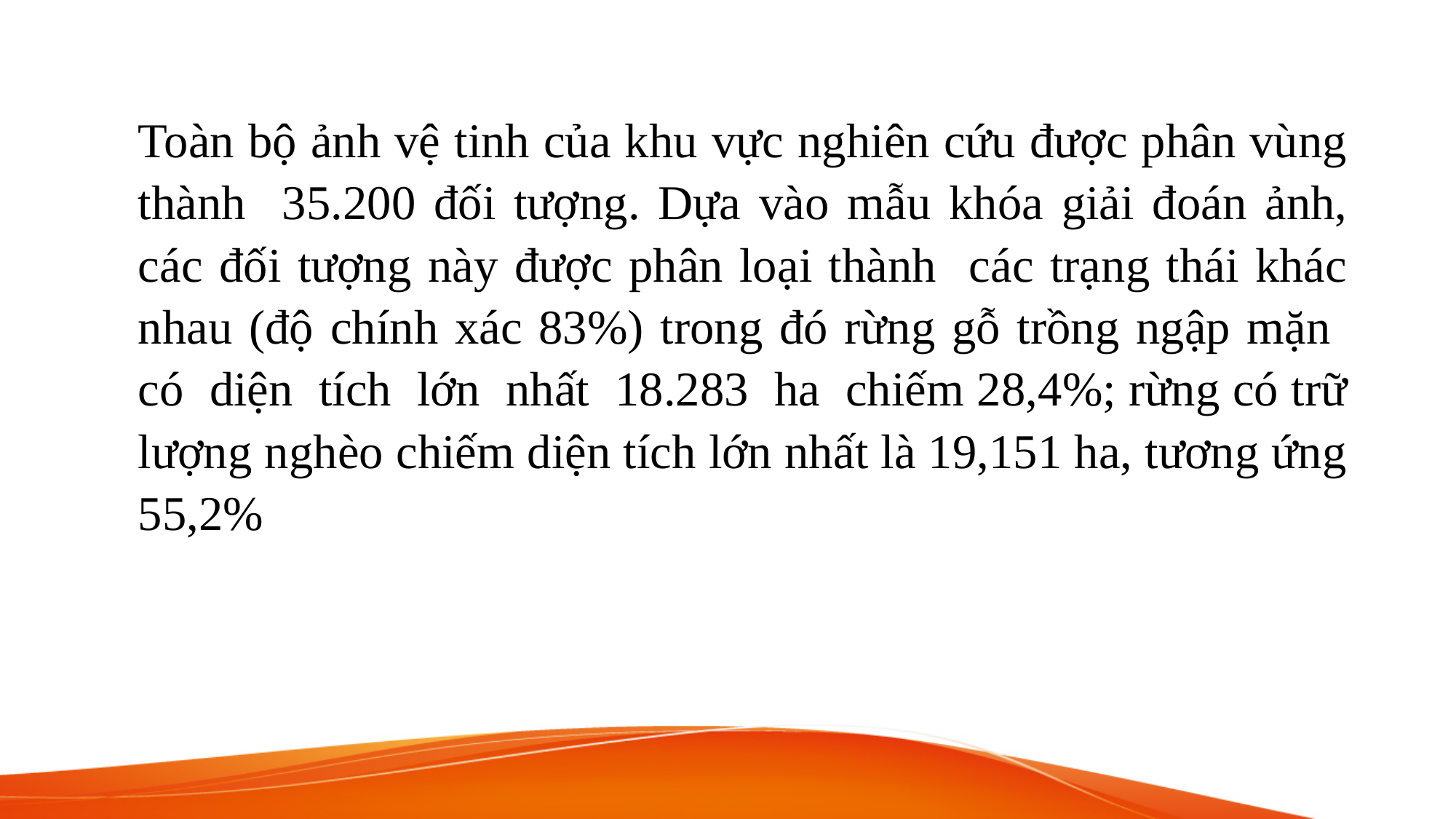

Toàn bộ ảnh vệ tinh của khu vực nghiên cứu được phân vùng thành  35.200 đối tượng. Dựa vào mẫu khóa giải đoán ảnh, các đối tượng này được phân loại thành  các trạng thái khác nhau (độ chính xác 83%) trong đó rừng gỗ trồng ngập mặn  có  diện  tích  lớn  nhất  18.283  ha  chiếm 28,4%; rừng có trữ lượng nghèo chiếm diện tích lớn nhất là 19,151 ha, tương ứng 55,2%